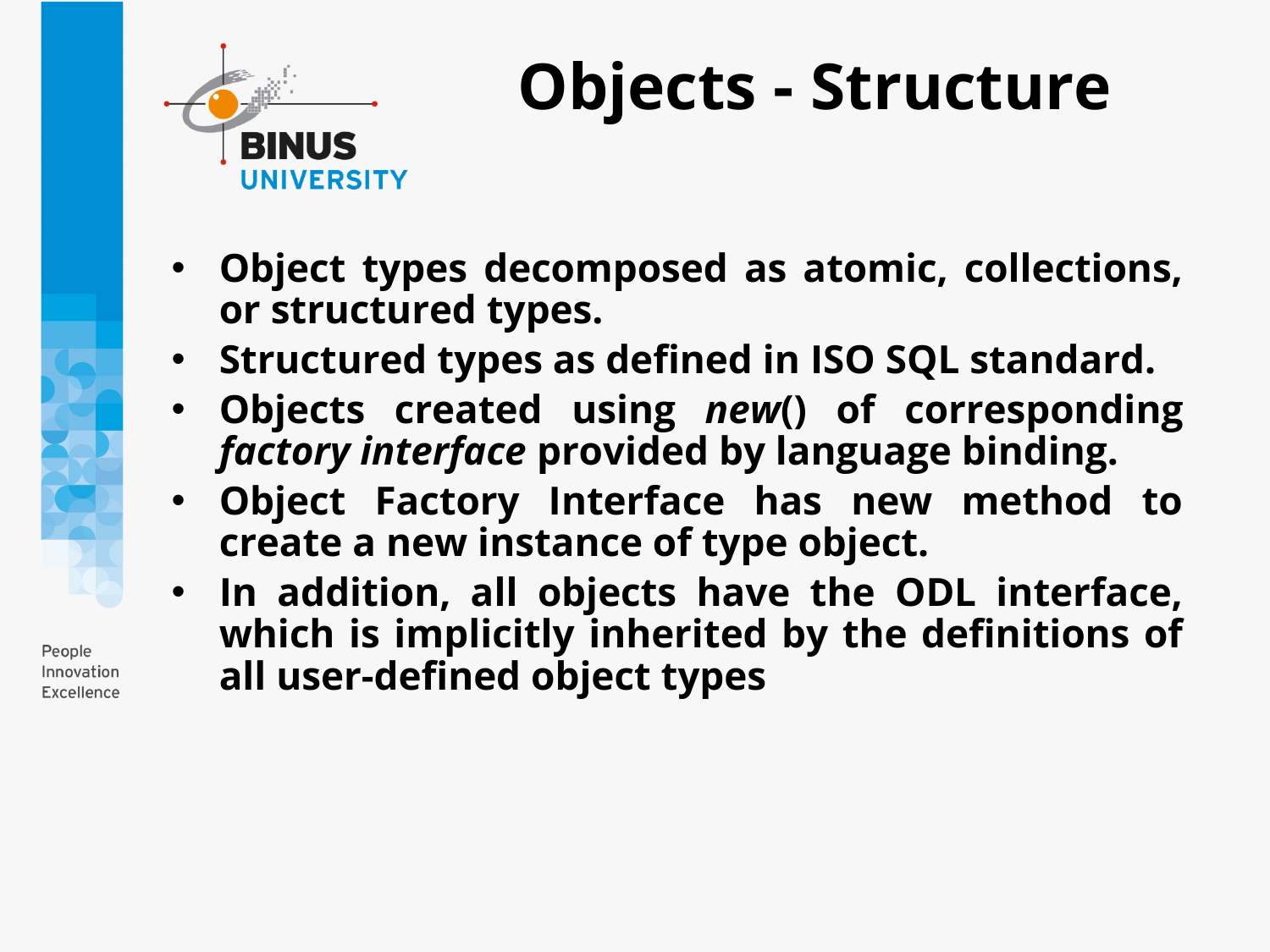

Objects - Structure
Object types decomposed as atomic, collections, or structured types.
Structured types as defined in ISO SQL standard.
Objects created using new() of corresponding factory interface provided by language binding.
Object Factory Interface has new method to create a new instance of type object.
In addition, all objects have the ODL interface, which is implicitly inherited by the definitions of all user-defined object types